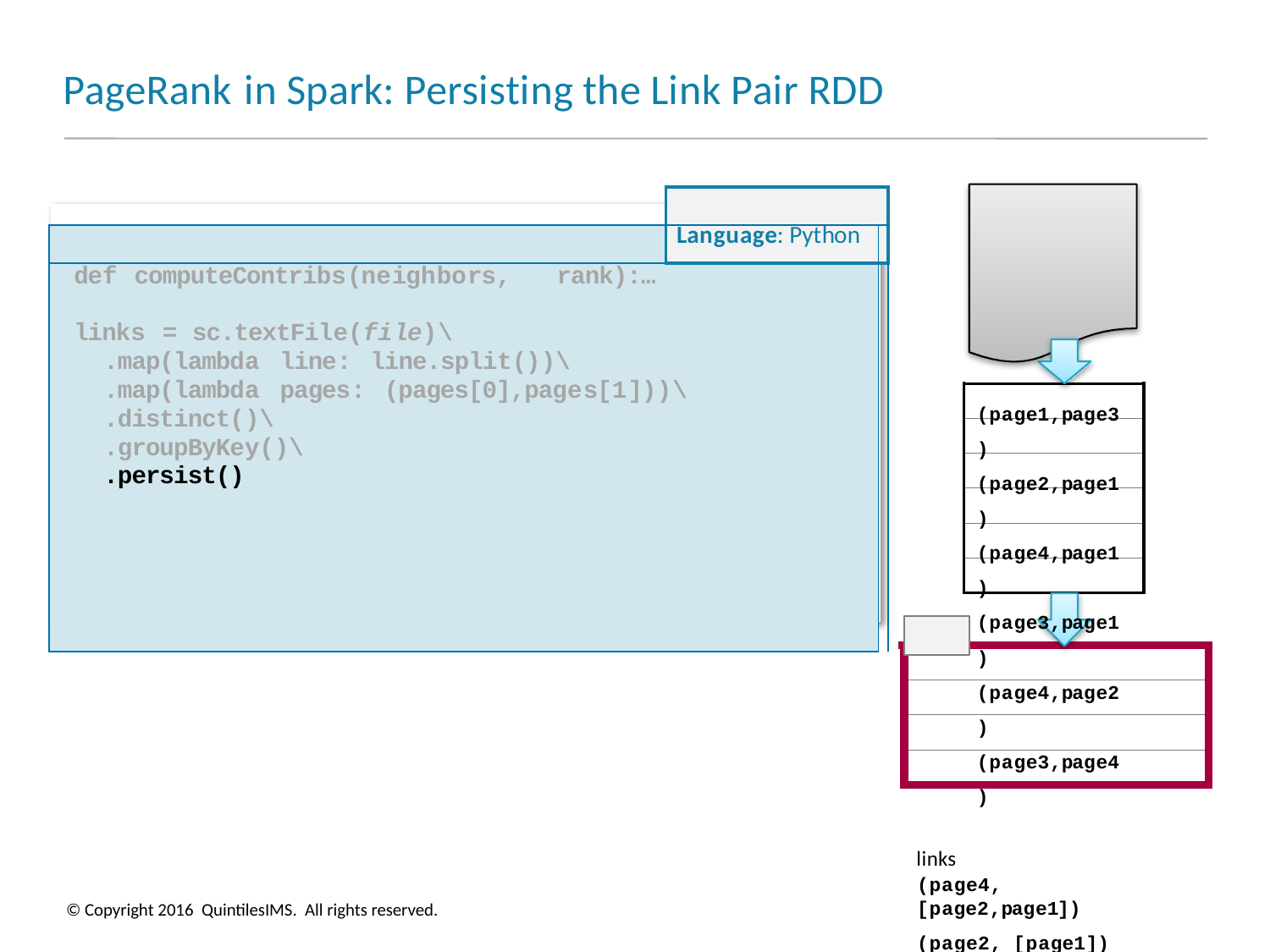

# PageRank in Spark: Persisting the Link Pair RDD

|  |  |  |
| --- | --- | --- |
|  | Language: Python |  |
| def computeContribs(neighbors, rank):… links = sc.textFile(file)\ .map(lambda line: line.split())\ .map(lambda pages: (pages[0],pages[1]))\ .distinct()\ .groupByKey()\ .persist() |  |  |

(page1,page3) (page2,page1) (page4,page1) (page3,page1) (page4,page2) (page3,page4)

links
(page4, [page2,page1])
(page2, [page1]) (page3, [page1,page4]) (page1, [page3])

© Copyright 2016  QuintilesIMS.  All rights reserved.